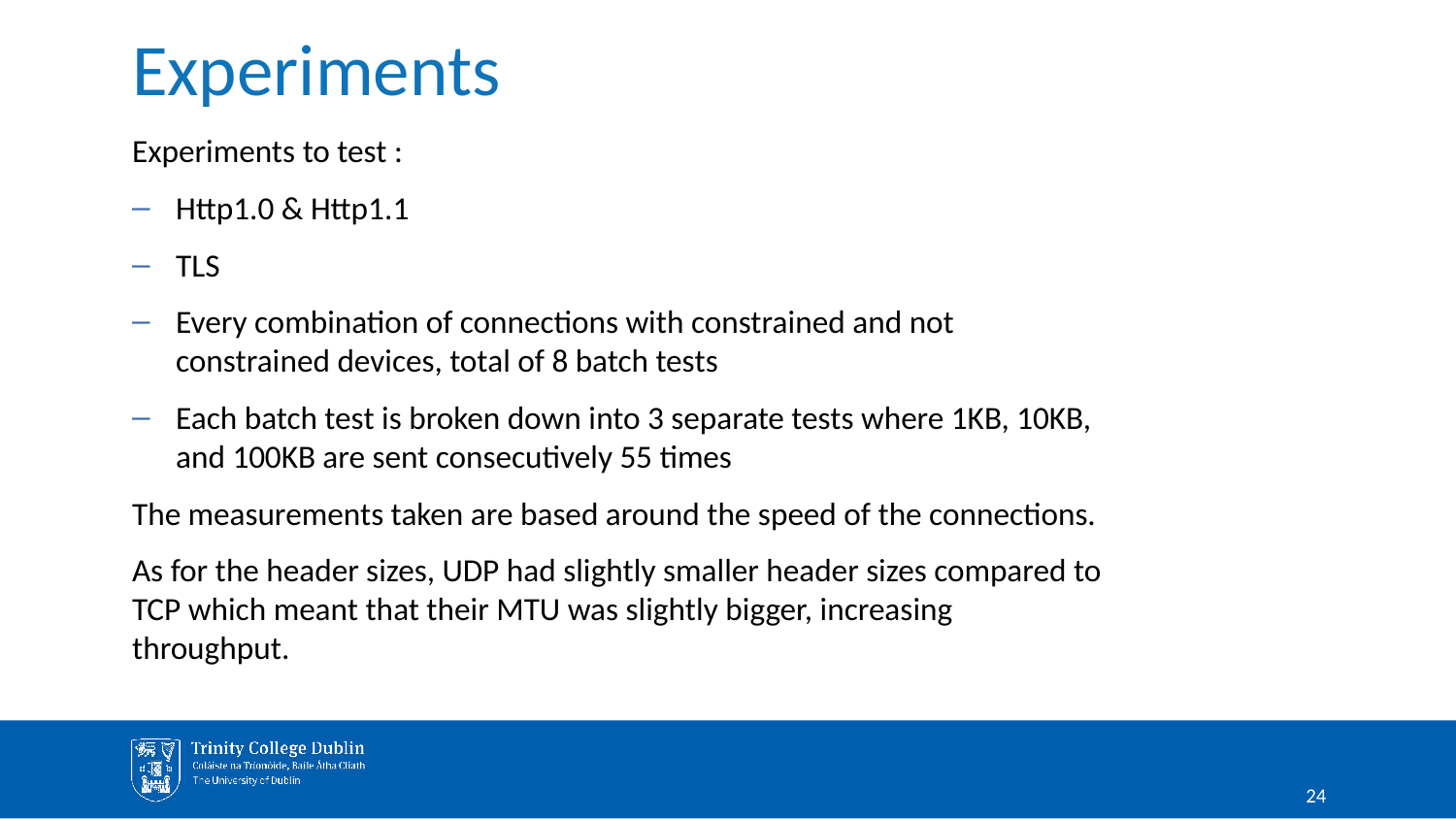

# Experiments
Experiments to test :
Http1.0 & Http1.1
TLS
Every combination of connections with constrained and not constrained devices, total of 8 batch tests
Each batch test is broken down into 3 separate tests where 1KB, 10KB, and 100KB are sent consecutively 55 times
The measurements taken are based around the speed of the connections.
As for the header sizes, UDP had slightly smaller header sizes compared to TCP which meant that their MTU was slightly bigger, increasing throughput.

24